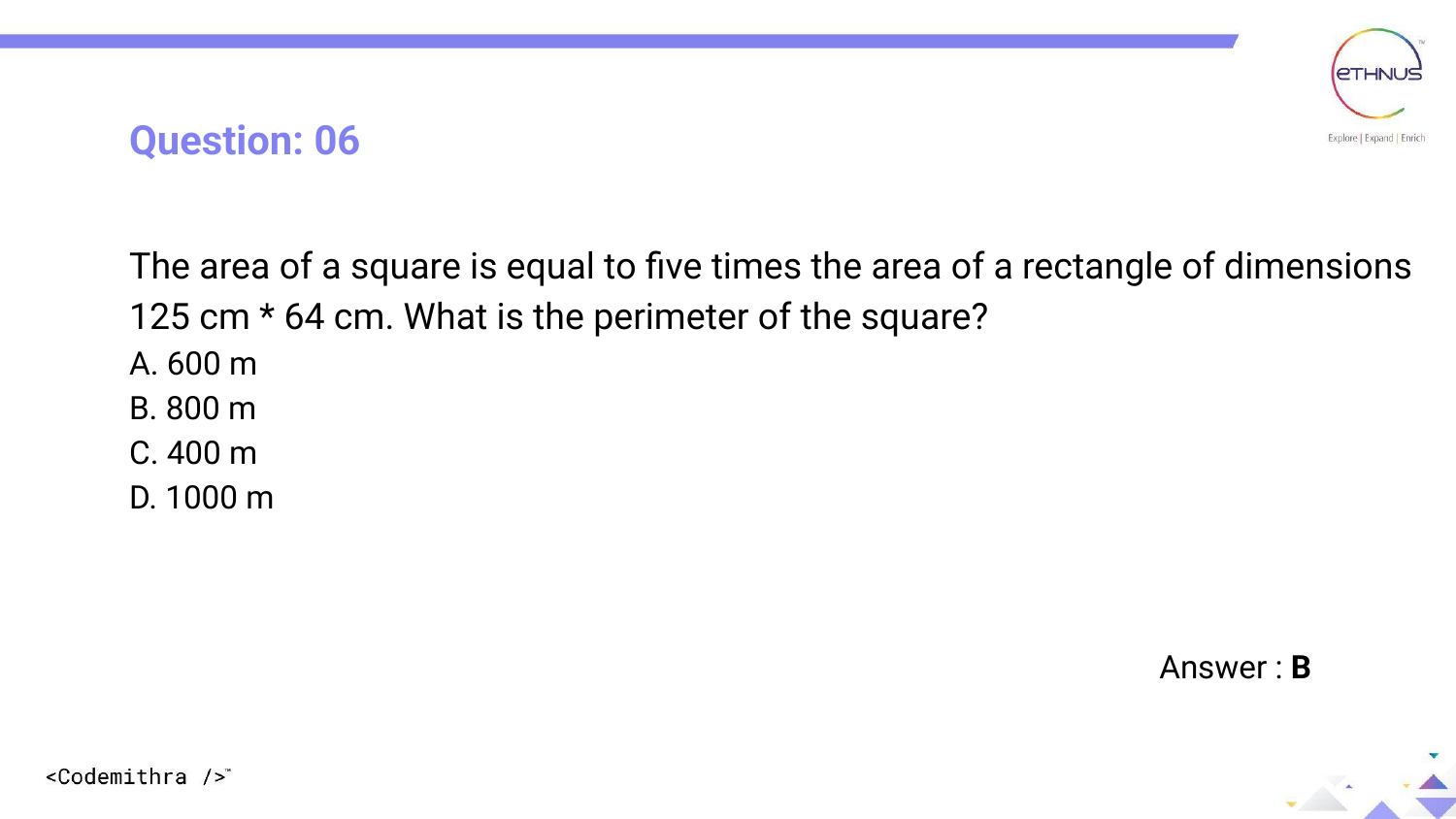

Question: 06
The area of a square is equal to five times the area of a rectangle of dimensions 125 cm * 64 cm. What is the perimeter of the square?
A. 600 m
B. 800 m
C. 400 m
D. 1000 m

Answer : B